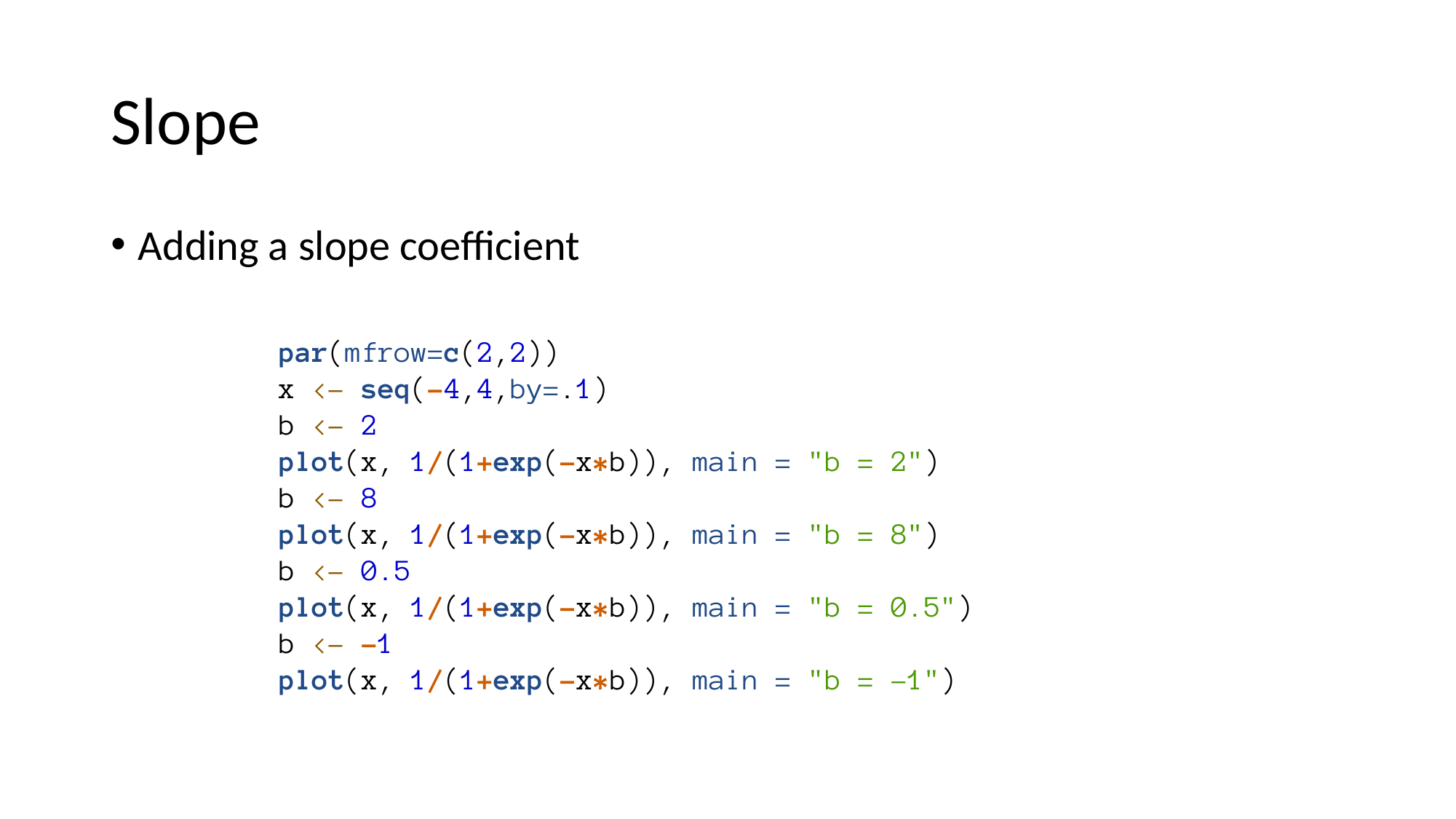

# Slope
Adding a slope coefficient
par(mfrow=c(2,2))
x <- seq(-4,4,by=.1)
b <- 2
plot(x, 1/(1+exp(-x*b)), main = "b = 2")
b <- 8
plot(x, 1/(1+exp(-x*b)), main = "b = 8")
b <- 0.5
plot(x, 1/(1+exp(-x*b)), main = "b = 0.5")
b <- -1
plot(x, 1/(1+exp(-x*b)), main = "b = -1")